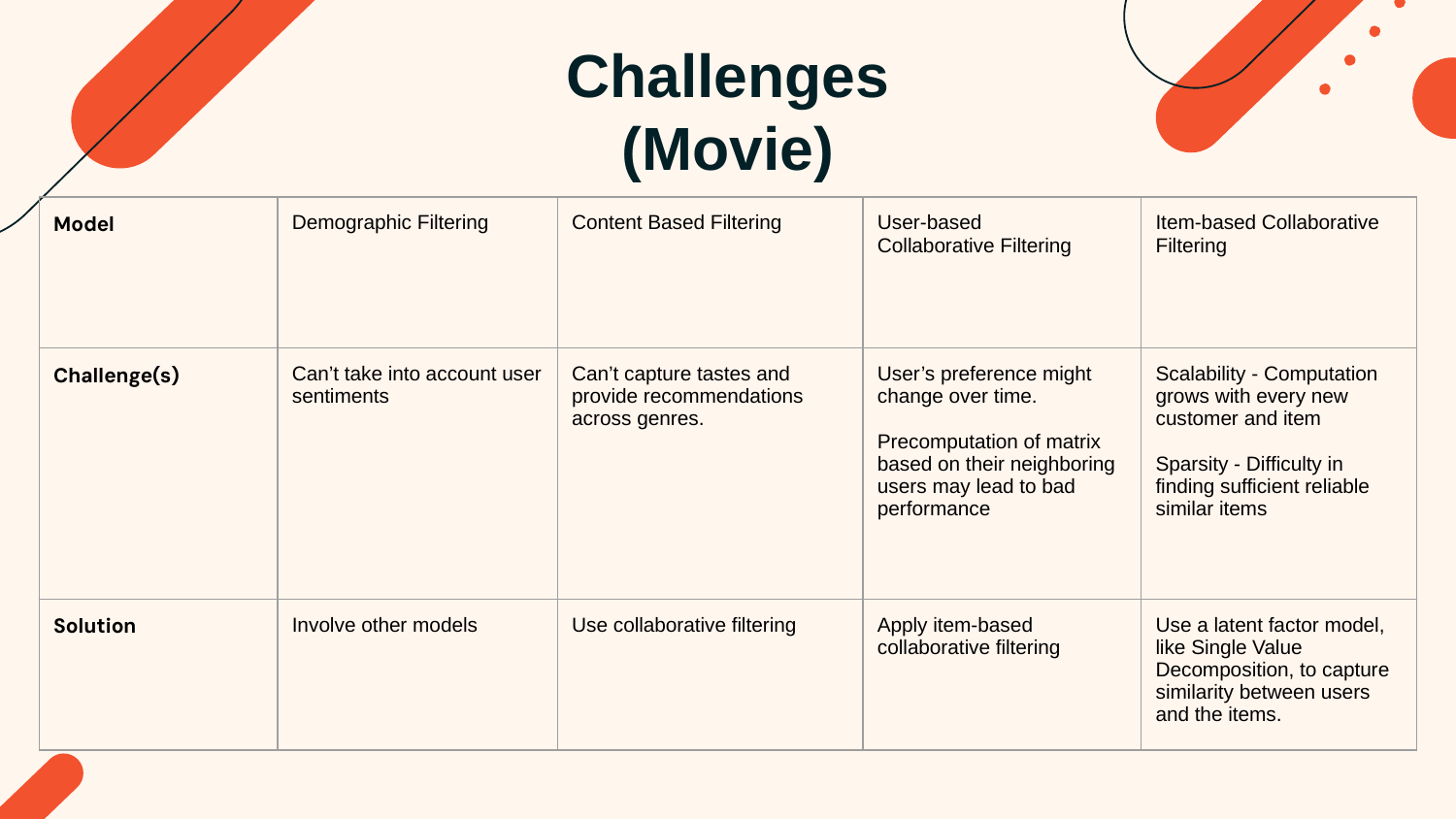

# Challenges
(Movie)

| Model | Demographic Filtering | Content Based Filtering | User-based Collaborative Filtering | Item-based Collaborative Filtering |
| --- | --- | --- | --- | --- |
| Challenge(s) | Can’t take into account user sentiments | Can’t capture tastes and provide recommendations across genres. | User’s preference might change over time. Precomputation of matrix based on their neighboring users may lead to bad performance | Scalability - Computation grows with every new customer and item Sparsity - Difficulty in finding sufficient reliable similar items |
| Solution | Involve other models | Use collaborative filtering | Apply item-based collaborative filtering | Use a latent factor model, like Single Value Decomposition, to capture similarity between users and the items. |